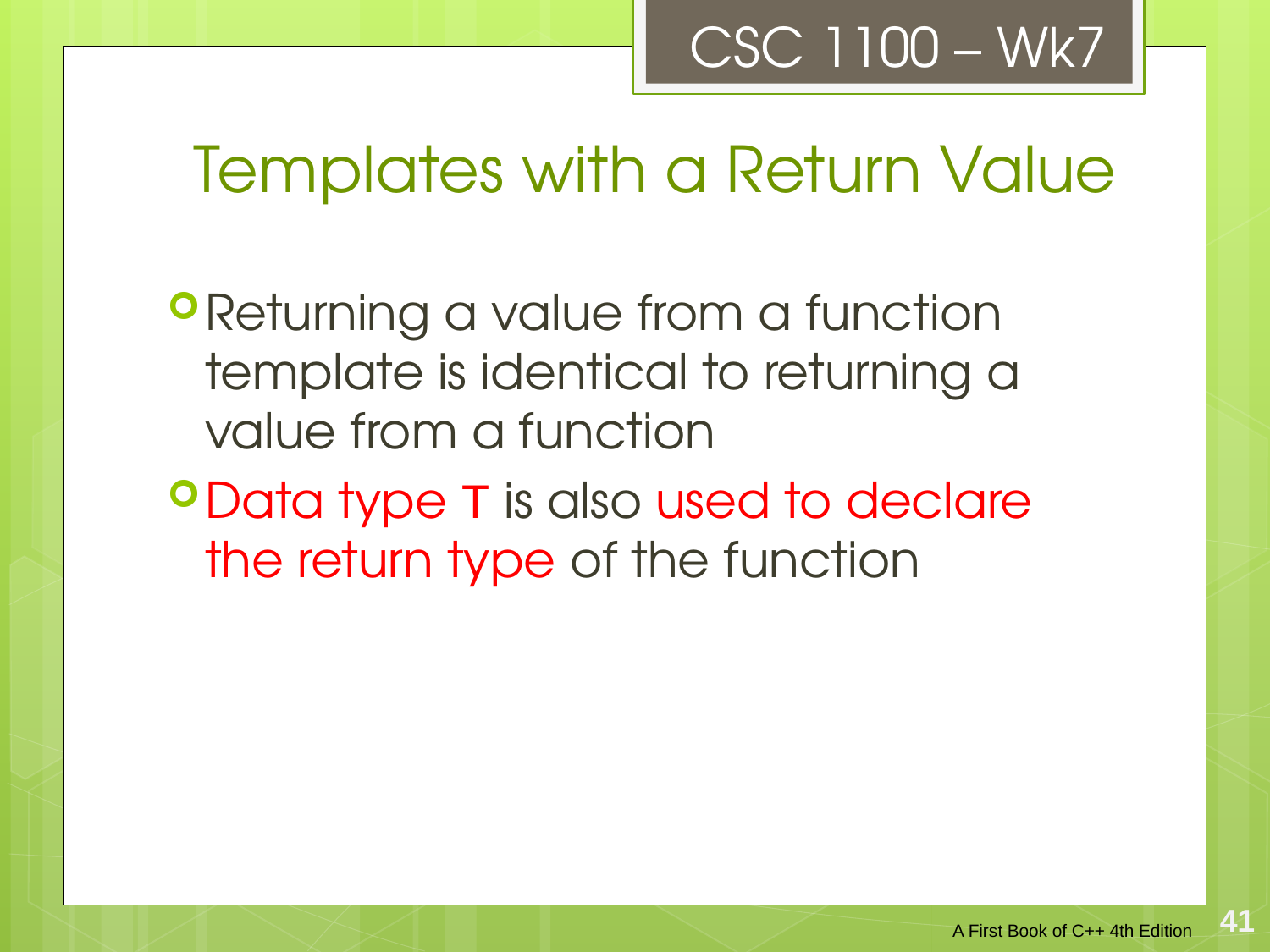

CSC 1100 – Wk7
# Templates with a Return Value
Returning a value from a function template is identical to returning a value from a function
Data type T is also used to declare the return type of the function
41
A First Book of C++ 4th Edition